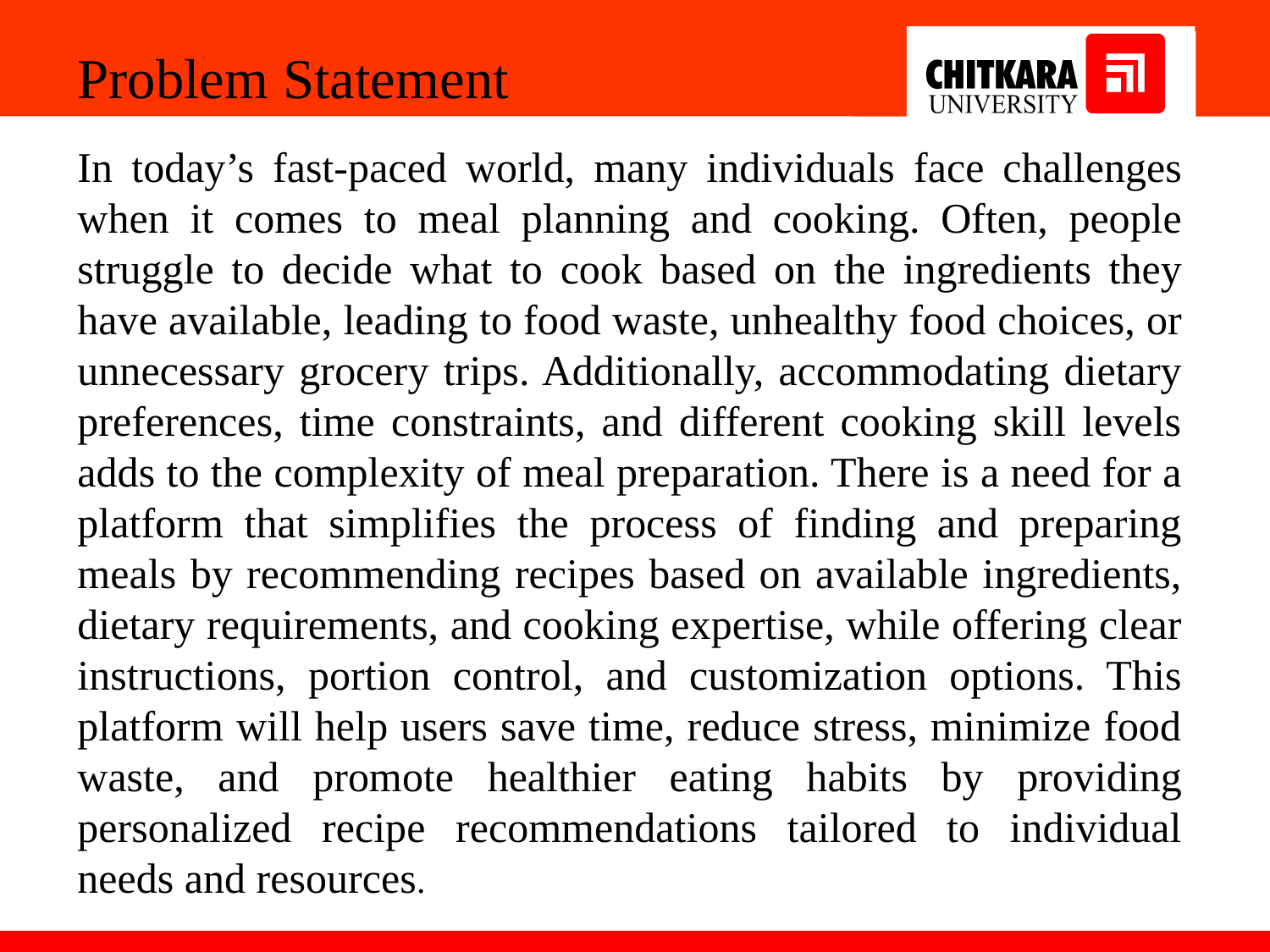

Problem Statement
In today’s fast-paced world, many individuals face challenges when it comes to meal planning and cooking. Often, people struggle to decide what to cook based on the ingredients they have available, leading to food waste, unhealthy food choices, or unnecessary grocery trips. Additionally, accommodating dietary preferences, time constraints, and different cooking skill levels adds to the complexity of meal preparation. There is a need for a platform that simplifies the process of finding and preparing meals by recommending recipes based on available ingredients, dietary requirements, and cooking expertise, while offering clear instructions, portion control, and customization options. This platform will help users save time, reduce stress, minimize food waste, and promote healthier eating habits by providing personalized recipe recommendations tailored to individual needs and resources.